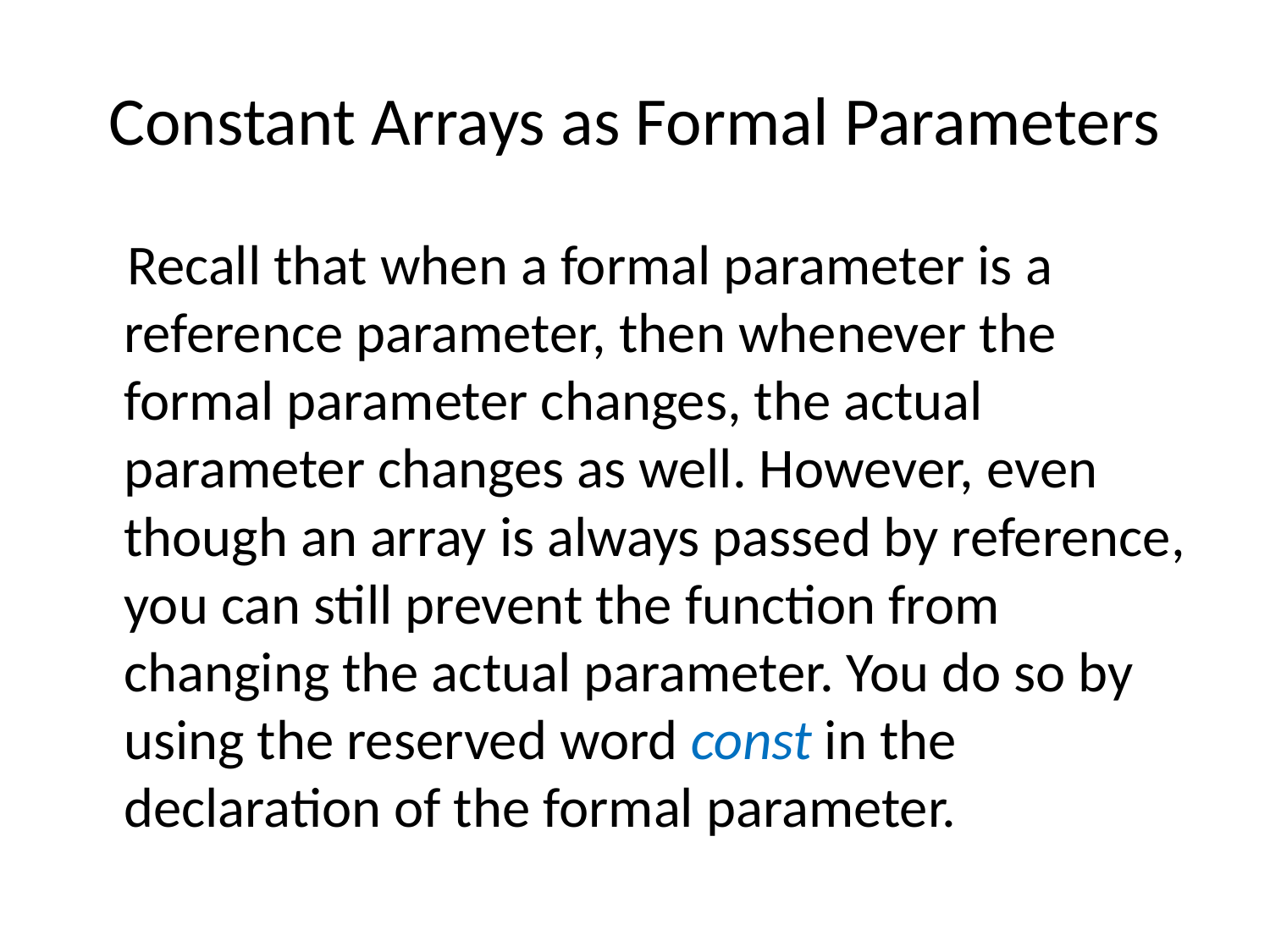

# Constant Arrays as Formal Parameters
    Recall that when a formal parameter is a reference parameter, then whenever the formal parameter changes, the actual parameter changes as well. However, even though an array is always passed by reference, you can still prevent the function from changing the actual parameter. You do so by using the reserved word const in the declaration of the formal parameter.